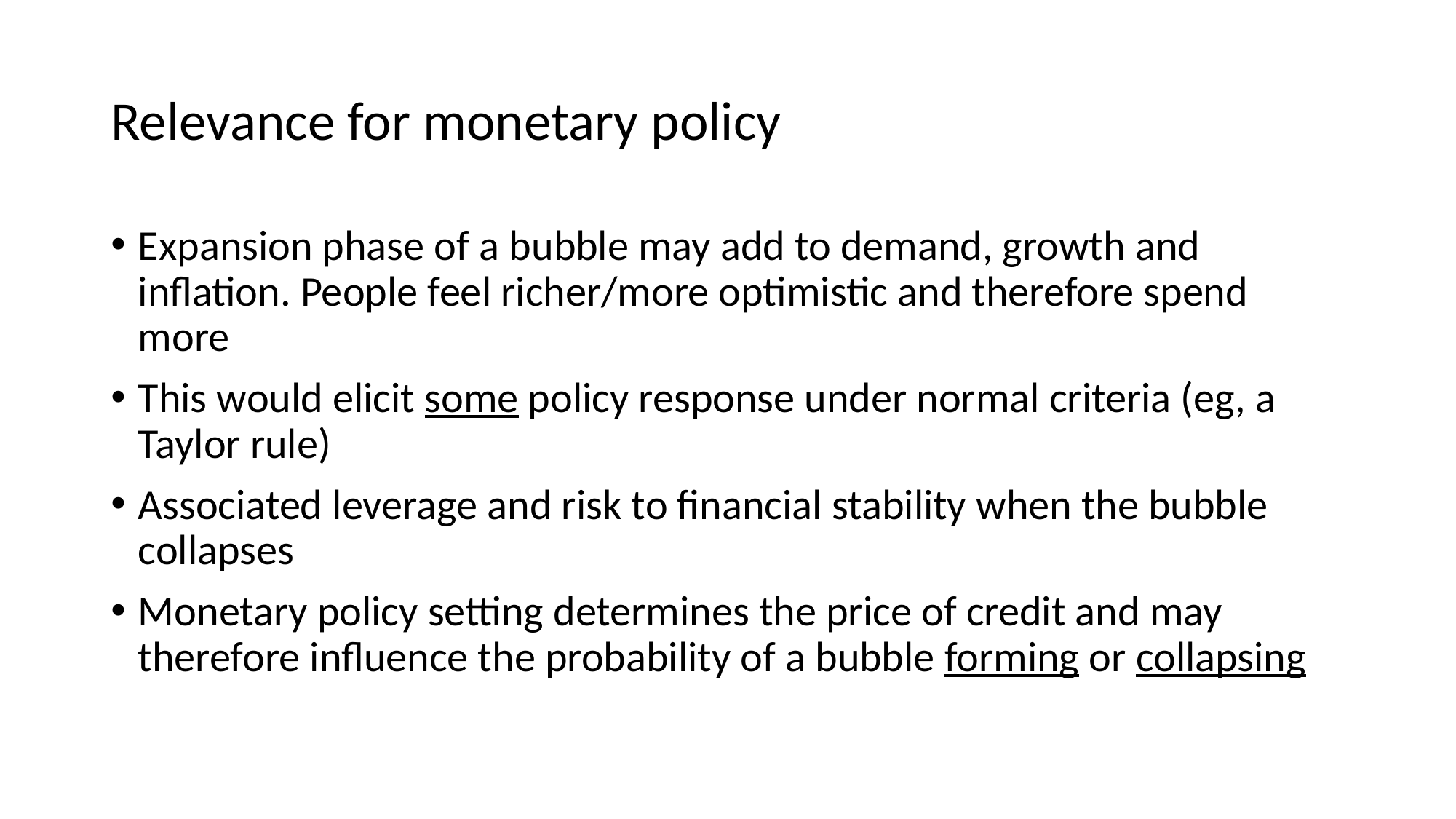

# Relevance for monetary policy
Expansion phase of a bubble may add to demand, growth and inflation. People feel richer/more optimistic and therefore spend more
This would elicit some policy response under normal criteria (eg, a Taylor rule)
Associated leverage and risk to financial stability when the bubble collapses
Monetary policy setting determines the price of credit and may therefore influence the probability of a bubble forming or collapsing